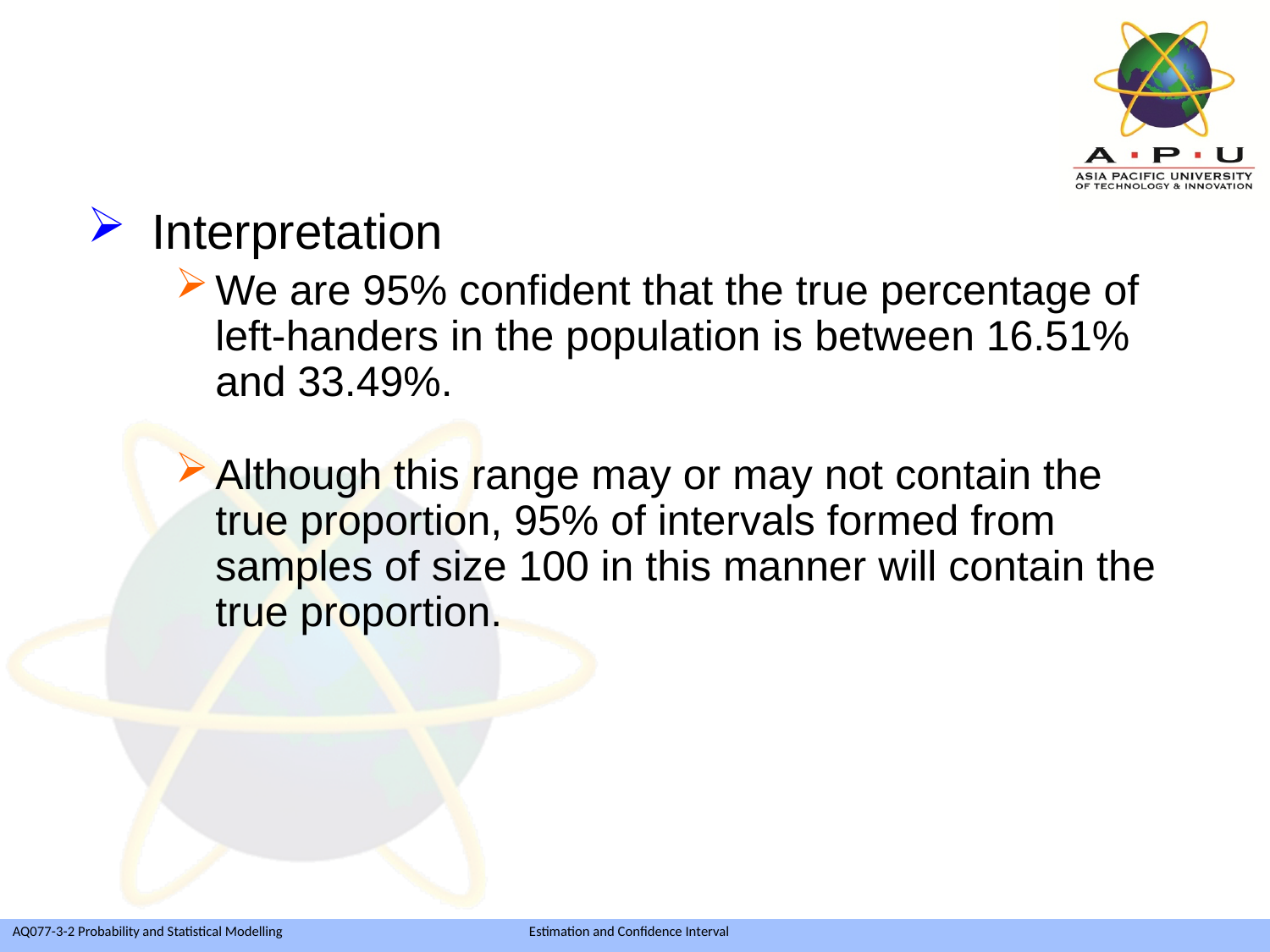

Interpretation
We are 95% confident that the true percentage of left-handers in the population is between 16.51% and 33.49%.

Although this range may or may not contain the true proportion, 95% of intervals formed from samples of size 100 in this manner will contain the true proportion.